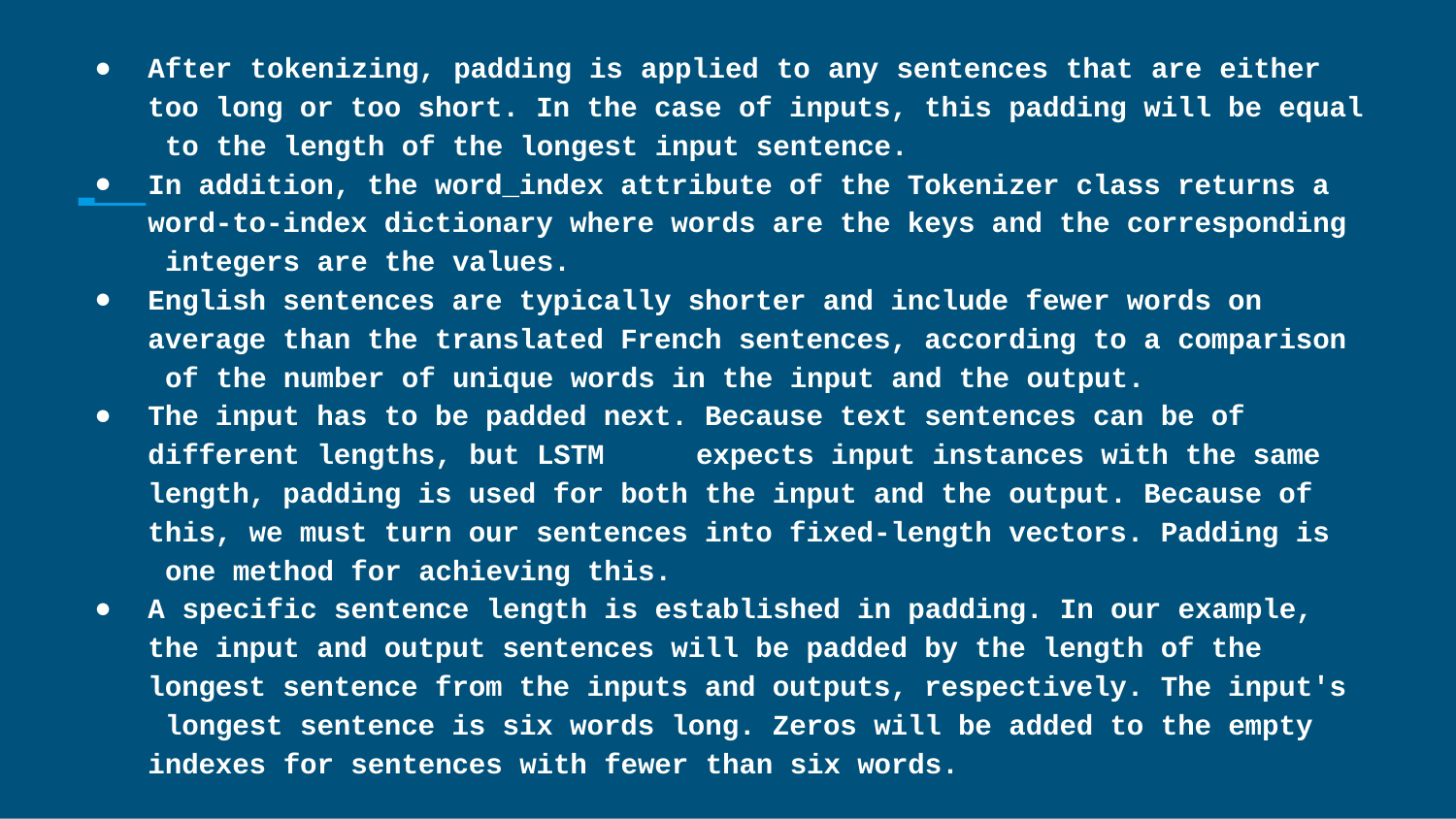

After tokenizing, padding is applied to any sentences that are either  too long or too short. In the case of inputs, this padding will be equal  to the length of the longest input sentence.
In addition, the word_index attribute of the Tokenizer class returns a  word-to-index dictionary where words are the keys and the corresponding  integers are the values.
English sentences are typically shorter and include fewer words on  average than the translated French sentences, according to a comparison  of the number of unique words in the input and the output.
The input has to be padded next. Because text sentences can be of  different lengths, but LSTM	expects input instances with the same  length, padding is used for both the input and the output. Because of  this, we must turn our sentences into fixed-length vectors. Padding is  one method for achieving this.
A specific sentence length is established in padding. In our example,  the input and output sentences will be padded by the length of the  longest sentence from the inputs and outputs, respectively. The input's  longest sentence is six words long. Zeros will be added to the empty  indexes for sentences with fewer than six words.